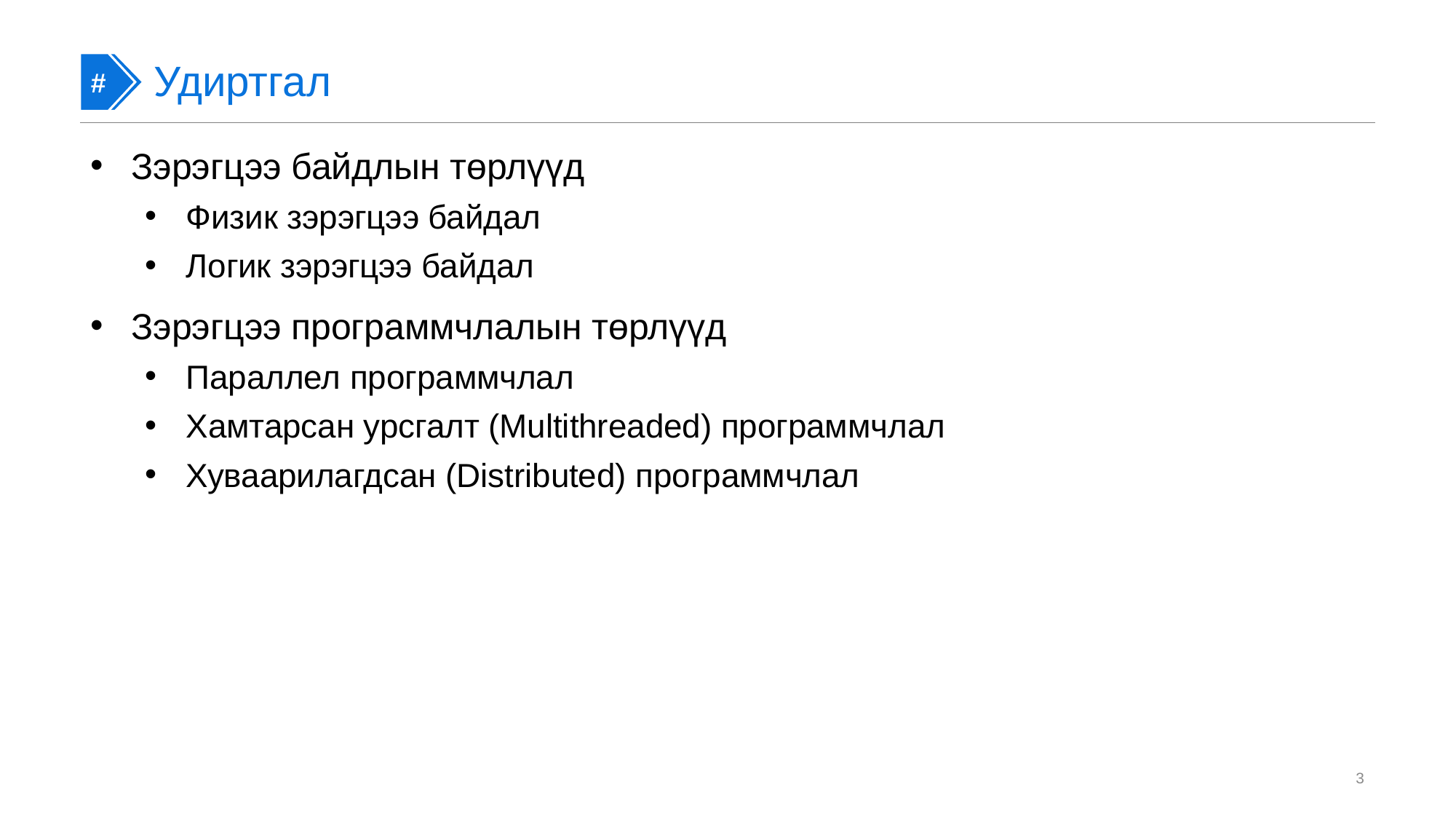

#
#
Удиртгал
Зэрэгцээ байдлын төрлүүд
Физик зэрэгцээ байдал
Логик зэрэгцээ байдал
Зэрэгцээ программчлалын төрлүүд
Параллел программчлал
Хамтарсан урсгалт (Multithreaded) программчлал
Хуваарилагдсан (Distributed) программчлал
3